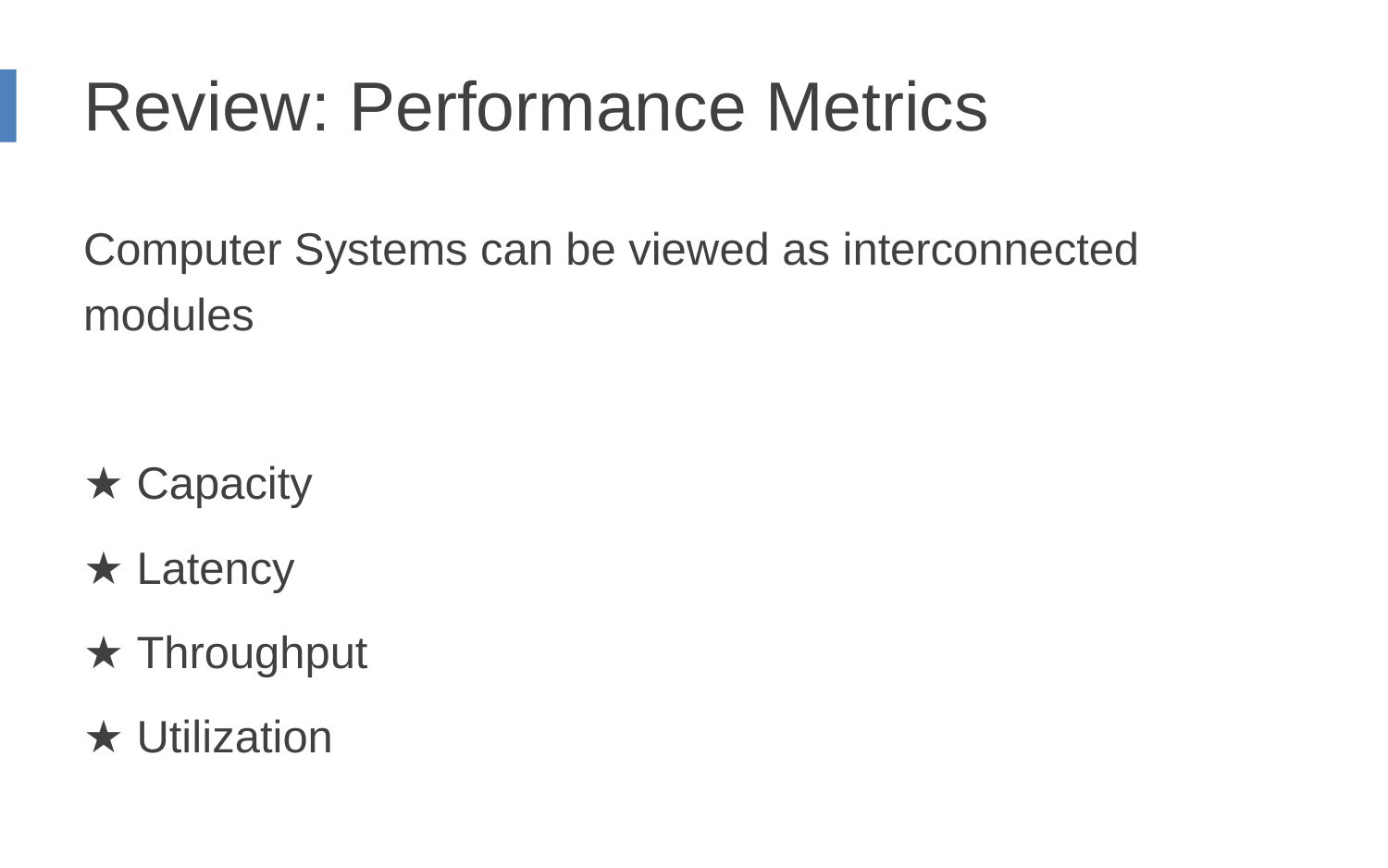

# Review: Performance Metrics
Computer Systems can be viewed as interconnected modules

★ Capacity
★ Latency
★ Throughput
★ Utilization